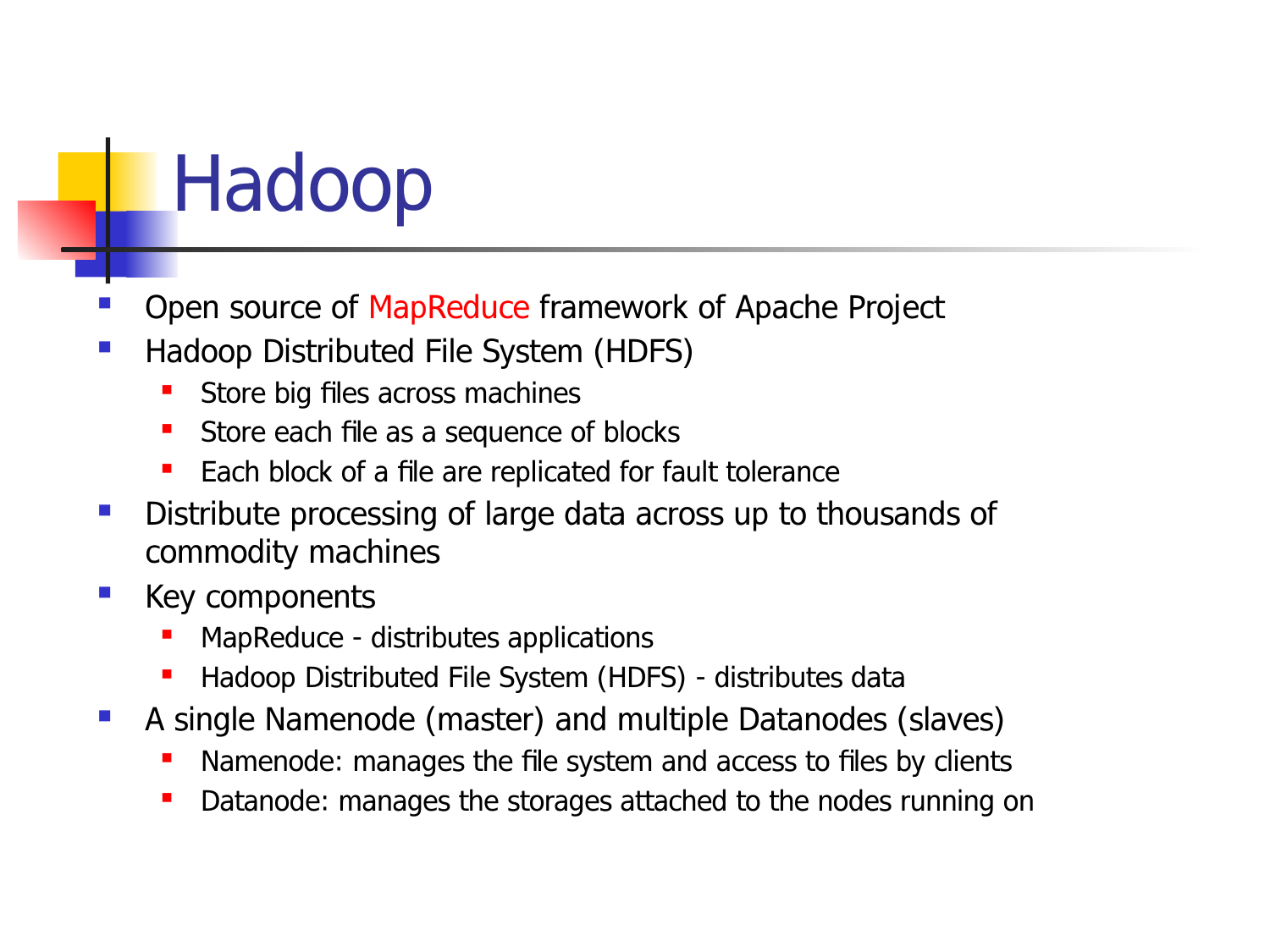

# Hadoop
Open source of MapReduce framework of Apache Project
Hadoop Distributed File System (HDFS)
Store big files across machines
Store each file as a sequence of blocks
Each block of a file are replicated for fault tolerance
Distribute processing of large data across up to thousands of commodity machines
Key components
MapReduce - distributes applications
Hadoop Distributed File System (HDFS) - distributes data
A single Namenode (master) and multiple Datanodes (slaves)
Namenode: manages the file system and access to files by clients
Datanode: manages the storages attached to the nodes running on